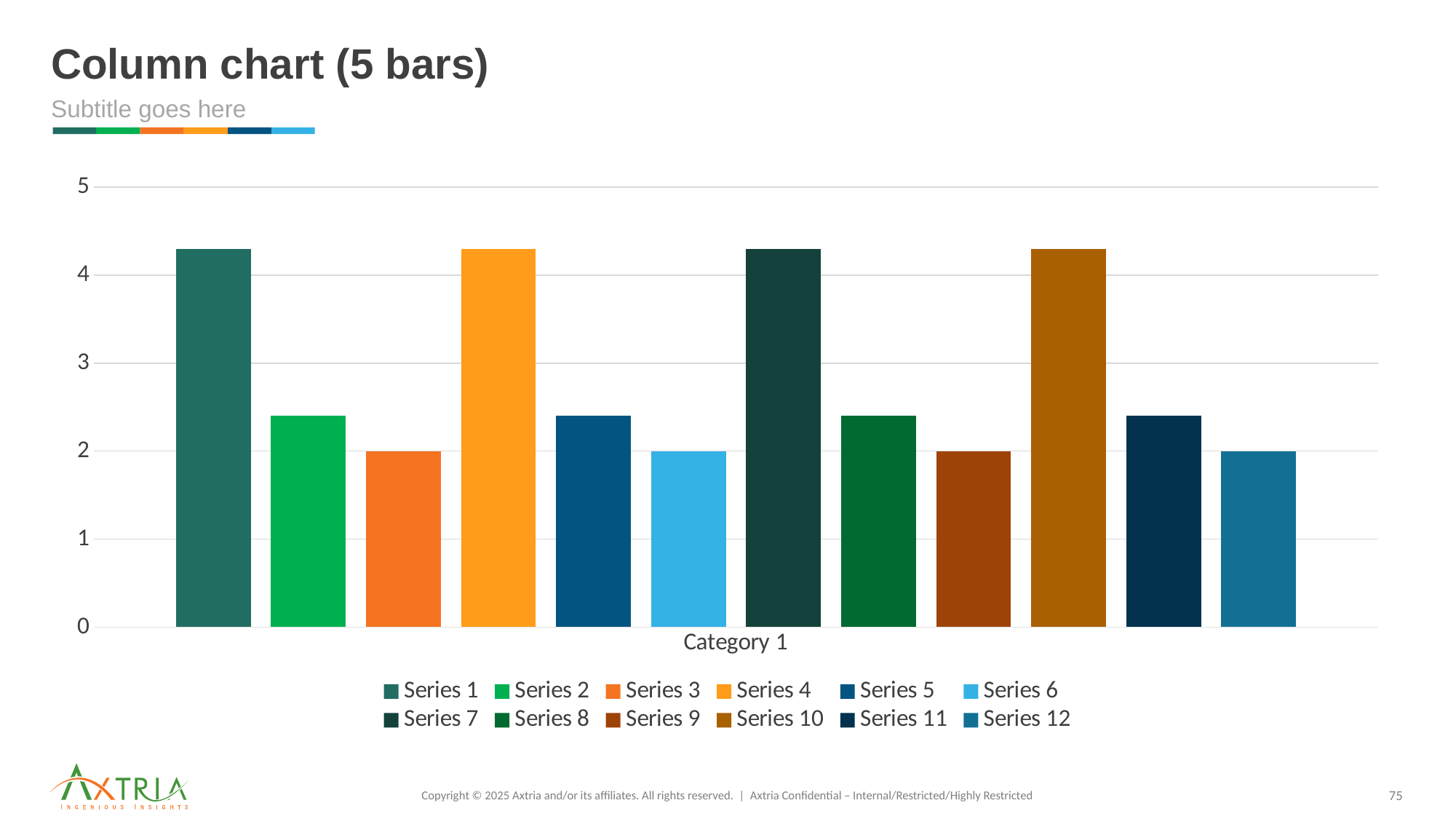

# Column chart (5 bars)
Subtitle goes here

### Chart

| Category | Series 1 | Series 2 | Series 3 | Series 4 | Series 5 | Series 6 | Series 7 | Series 8 | Series 9 | Series 10 | Series 11 | Series 12 |
|---|---|---|---|---|---|---|---|---|---|---|---|---|
| Category 1 | 4.3 | 2.4 | 2.0 | 4.3 | 2.4 | 2.0 | 4.3 | 2.4 | 2.0 | 4.3 | 2.4 | 2.0 |